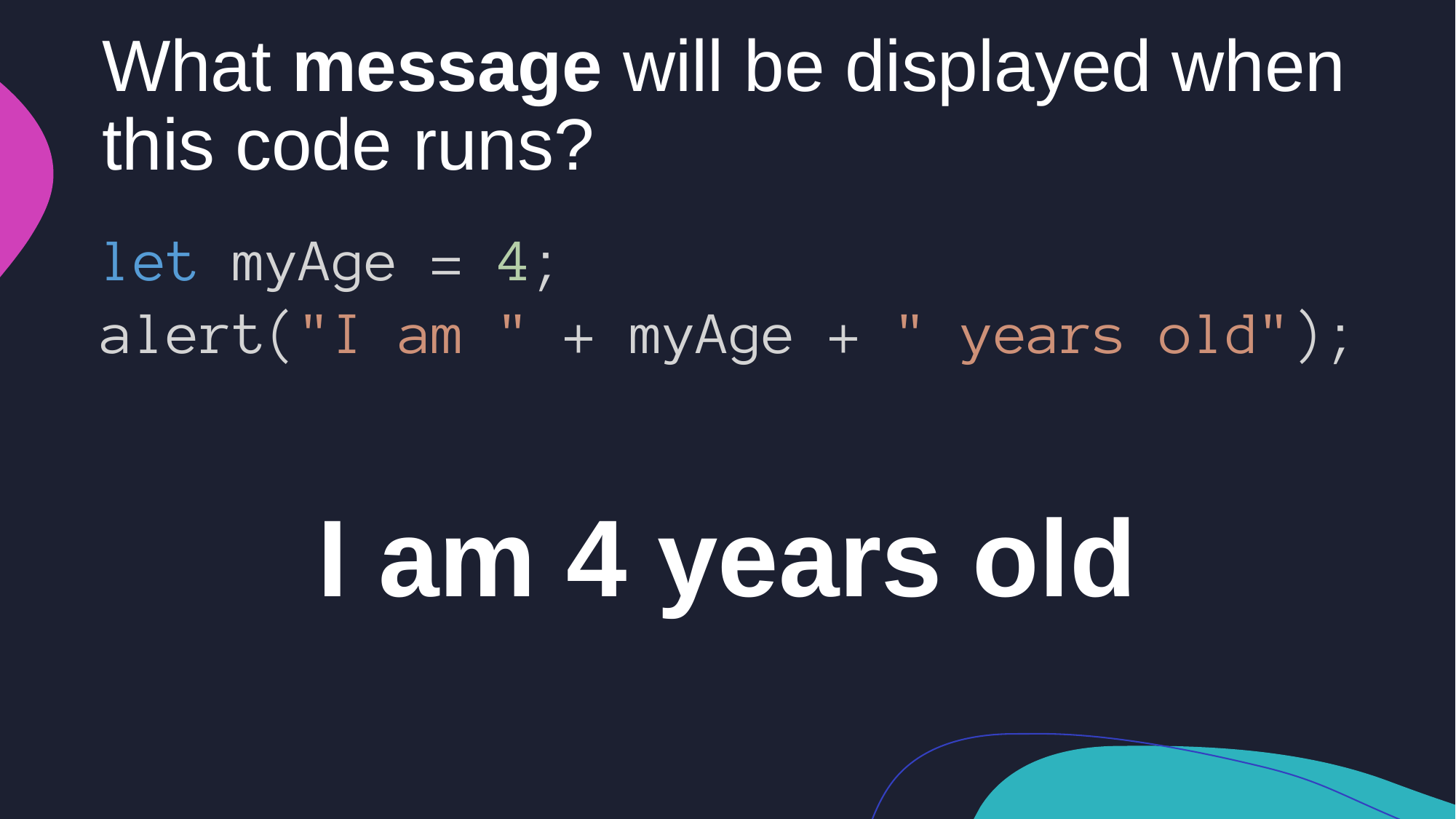

# What message will be displayed when this code runs?
let myAge = 4;
alert("I am " + myAge + " years old");
I am 4 years old